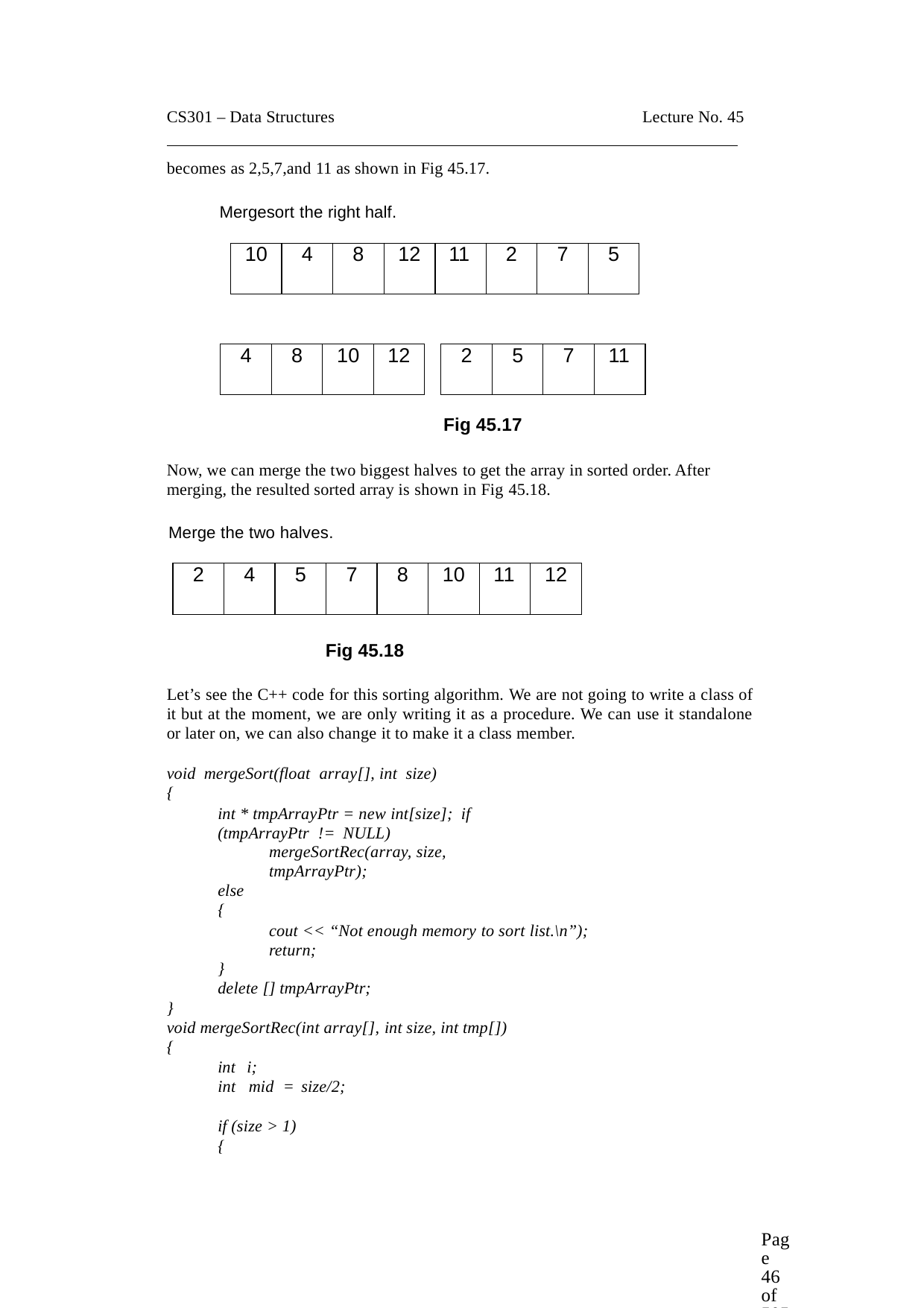

CS301 – Data Structures
Lecture No. 45

becomes as 2,5,7,and 11 as shown in Fig 45.17.

Mergesort the right half.
| 10 | 4 | 8 | 12 | 11 | 2 | 7 | 5 |
| --- | --- | --- | --- | --- | --- | --- | --- |
| 4 | 8 | 10 | 12 |
| --- | --- | --- | --- |
| 2 | 5 | 7 | 11 |
| --- | --- | --- | --- |
Fig 45.17

Now, we can merge the two biggest halves to get the array in sorted order. After  merging, the resulted sorted array is shown in Fig 45.18.

Merge the two halves.
| 2 | 4 | 5 | 7 | 8 | 10 | 11 | 12 |
| --- | --- | --- | --- | --- | --- | --- | --- |
Fig 45.18

Let’s see the C++ code for this sorting algorithm. We are not going to write a class of  it but at the moment, we are only writing it as a procedure. We can use it standalone  or later on, we can also change it to make it a class member.

void  mergeSort(float  array[], int  size)
{
int * tmpArrayPtr = new int[size];  if (tmpArrayPtr  != NULL)
mergeSortRec(array, size, tmpArrayPtr);
else
{
cout << “Not enough memory to sort list.\n”);  return;
}
delete [] tmpArrayPtr;
}
void mergeSortRec(int array[], int size, int tmp[])
{
int  i;
int   mid  = size/2;

if (size > 1)
{
Page 46 of 505